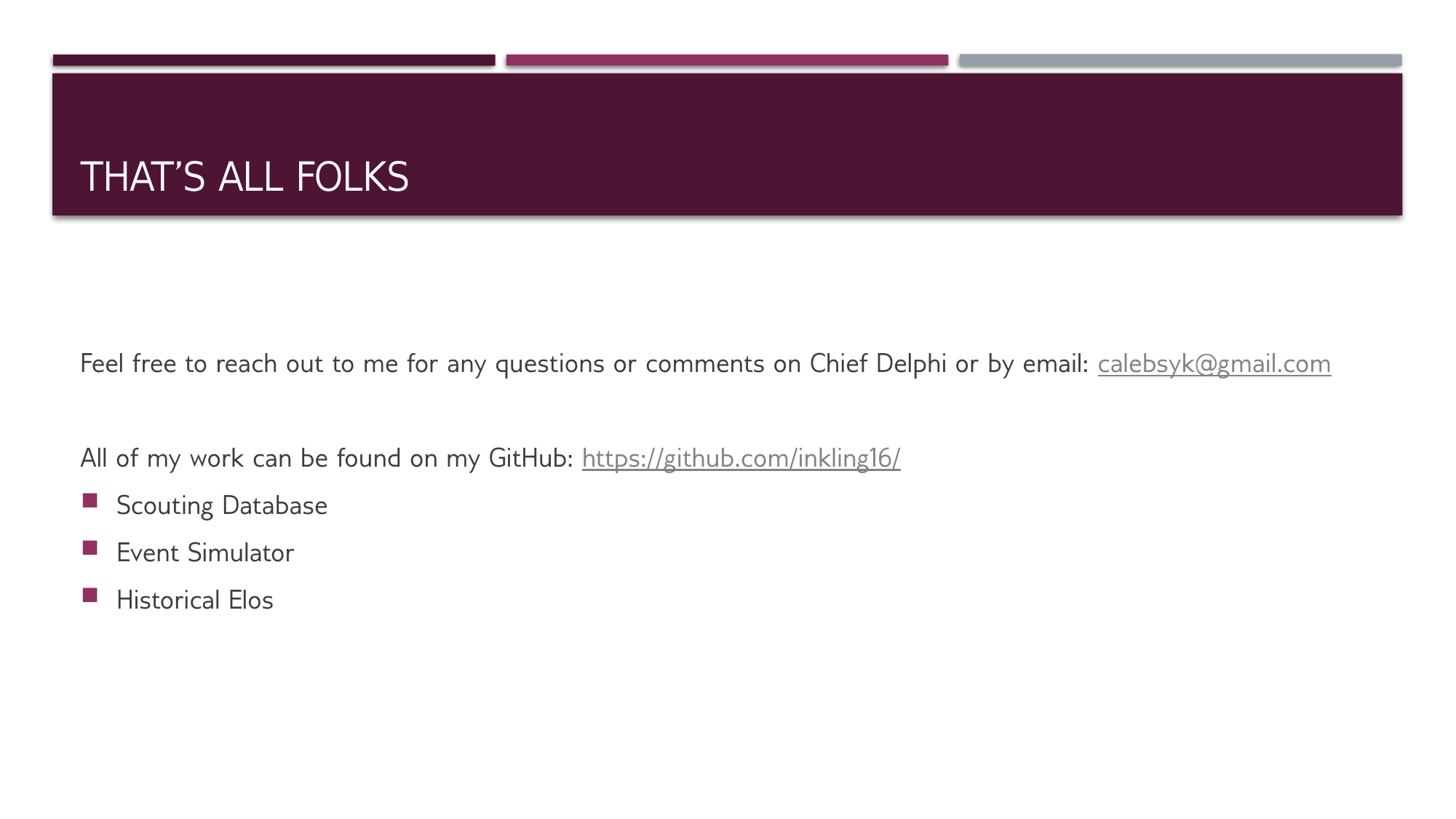

# That’s all folks
Feel free to reach out to me for any questions or comments on Chief Delphi or by email: calebsyk@gmail.com

All of my work can be found on my GitHub: https://github.com/inkling16/
Scouting Database
Event Simulator
Historical Elos